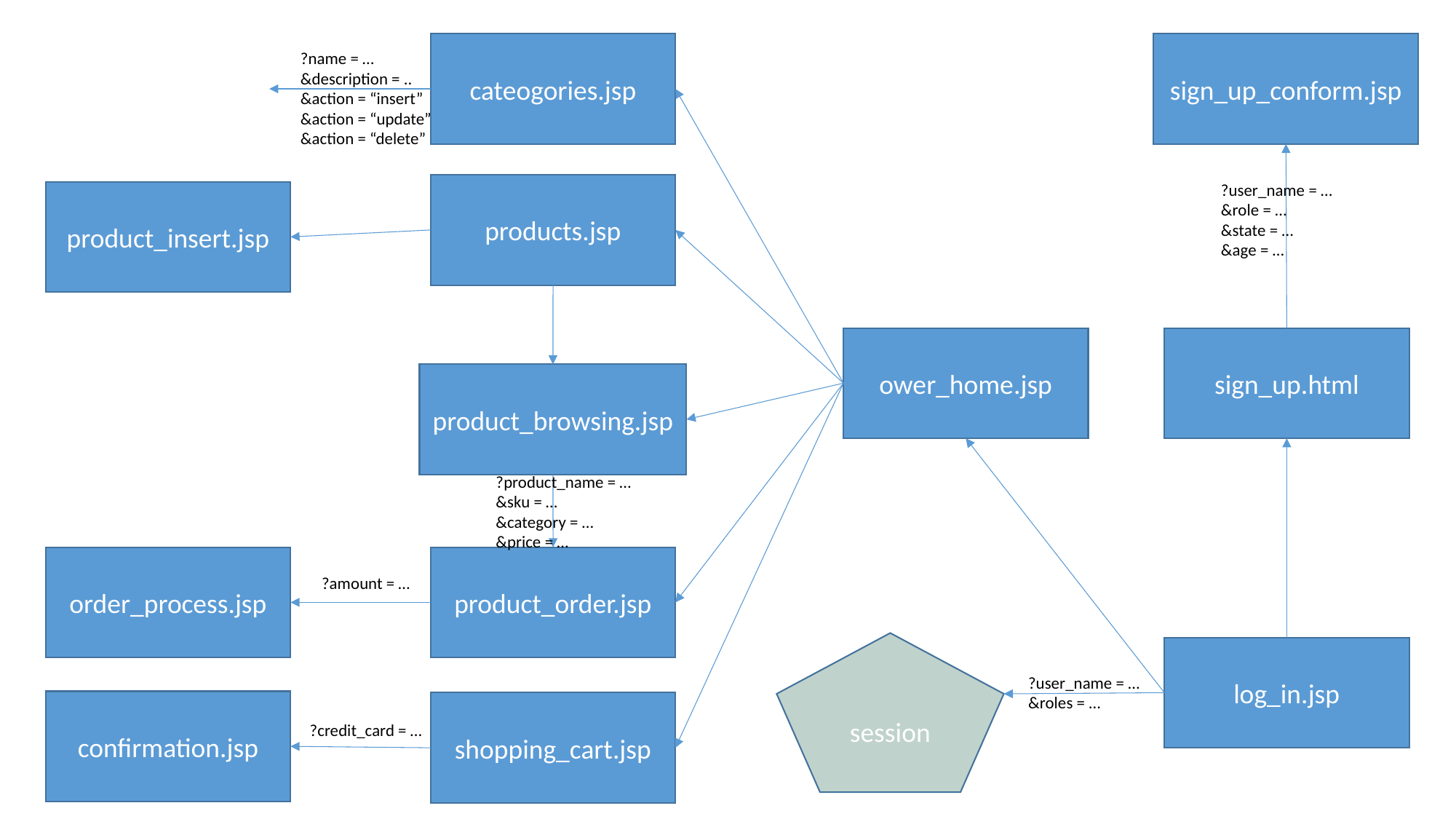

cateogories.jsp
sign_up_conform.jsp
?name = …
&description = ..
&action = “insert”
&action = “update”
&action = “delete”
?user_name = …
&role = …
&state = …
&age = …
products.jsp
product_insert.jsp
ower_home.jsp
sign_up.html
product_browsing.jsp
?product_name = …
&sku = …
&category = …
&price = …
order_process.jsp
product_order.jsp
?amount = …
session
log_in.jsp
?user_name = …
&roles = …
confirmation.jsp
shopping_cart.jsp
?credit_card = …